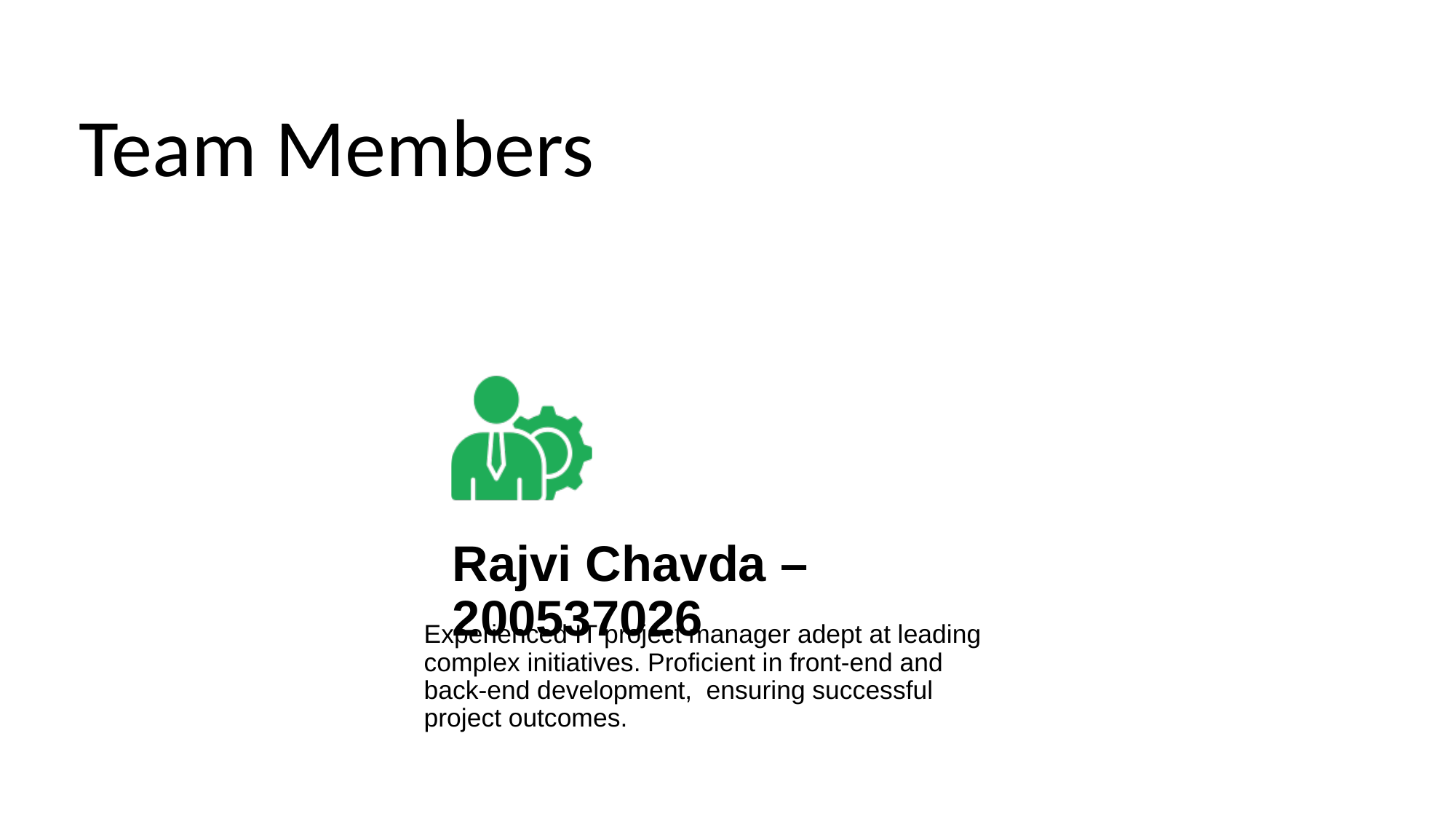

# Team Members
Rajvi Chavda – 200537026
Experienced IT project manager adept at leading complex initiatives. Proficient in front-end and back-end development,  ensuring successful project outcomes.